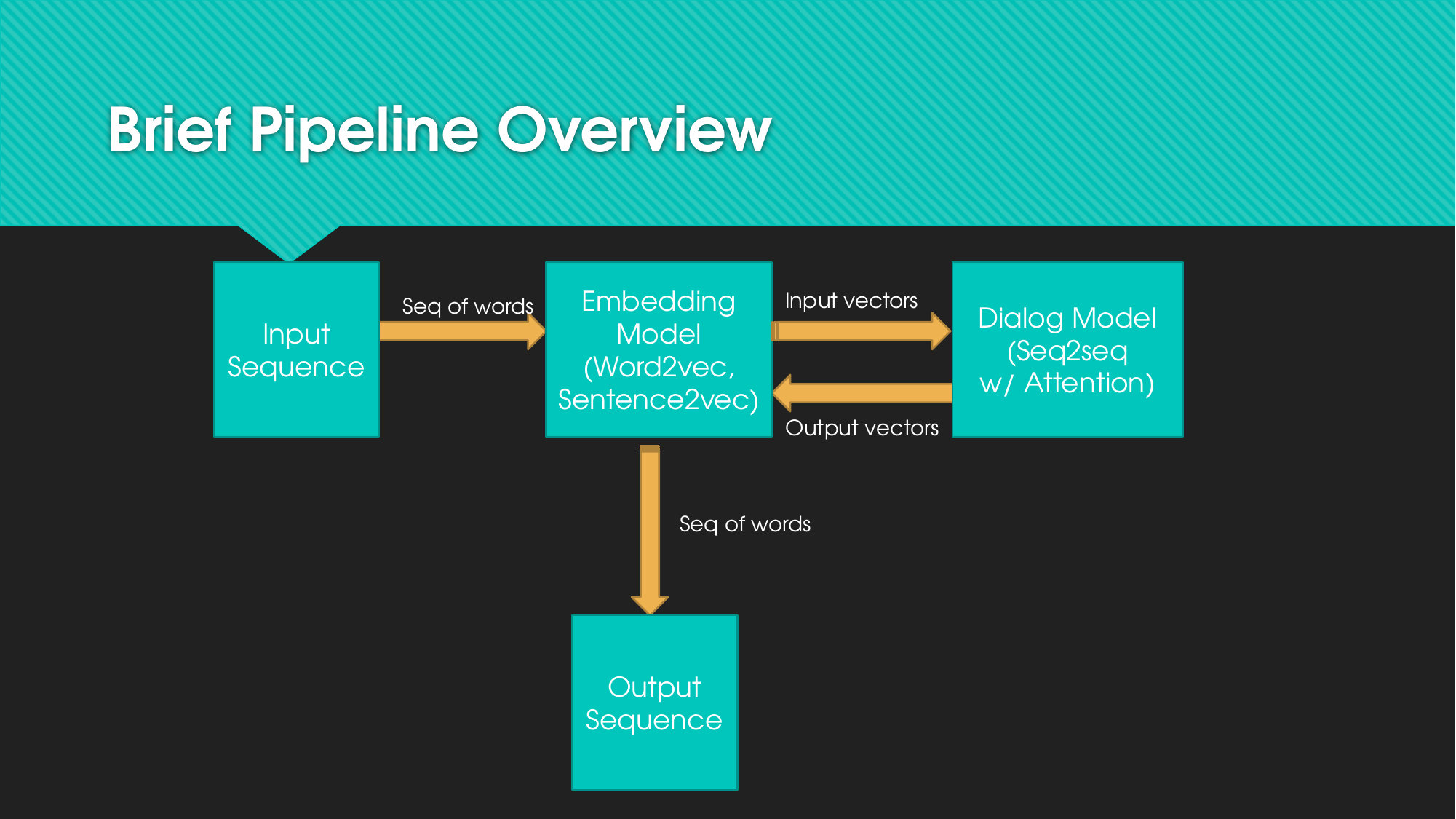

# Brief Pipeline Overview
Input Sequence
Embedding Model
(Word2vec, Sentence2vec)
Dialog Model (Seq2seq
w/ Attention)
Input vectors
Seq of words

Output vectors
Seq of words

Output
Sequence